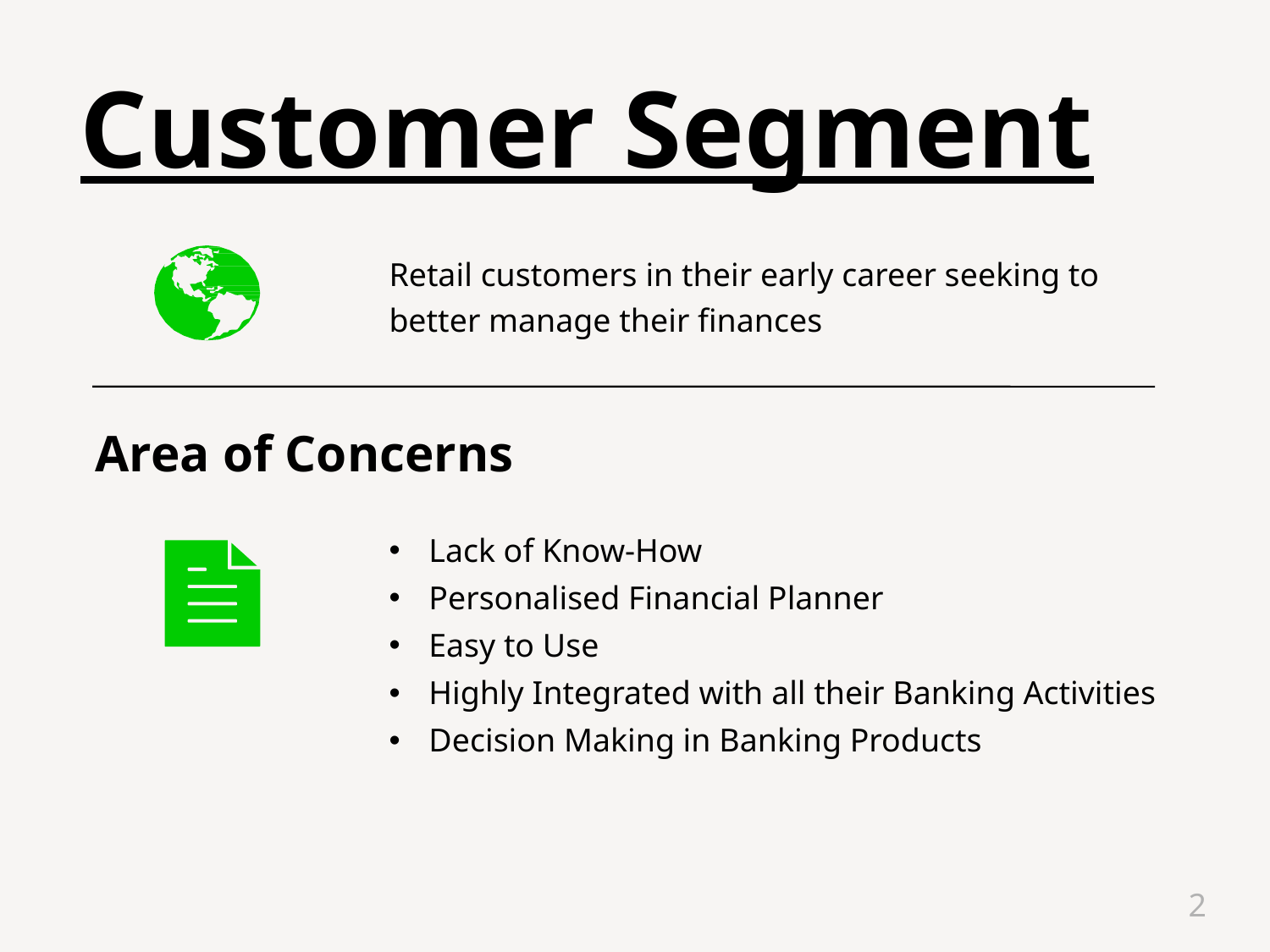

# Customer Segment

Retail customers in their early career seeking to better manage their finances

Area of Concerns
Lack of Know-How
Personalised Financial Planner
Easy to Use
Highly Integrated with all their Banking Activities
Decision Making in Banking Products

2